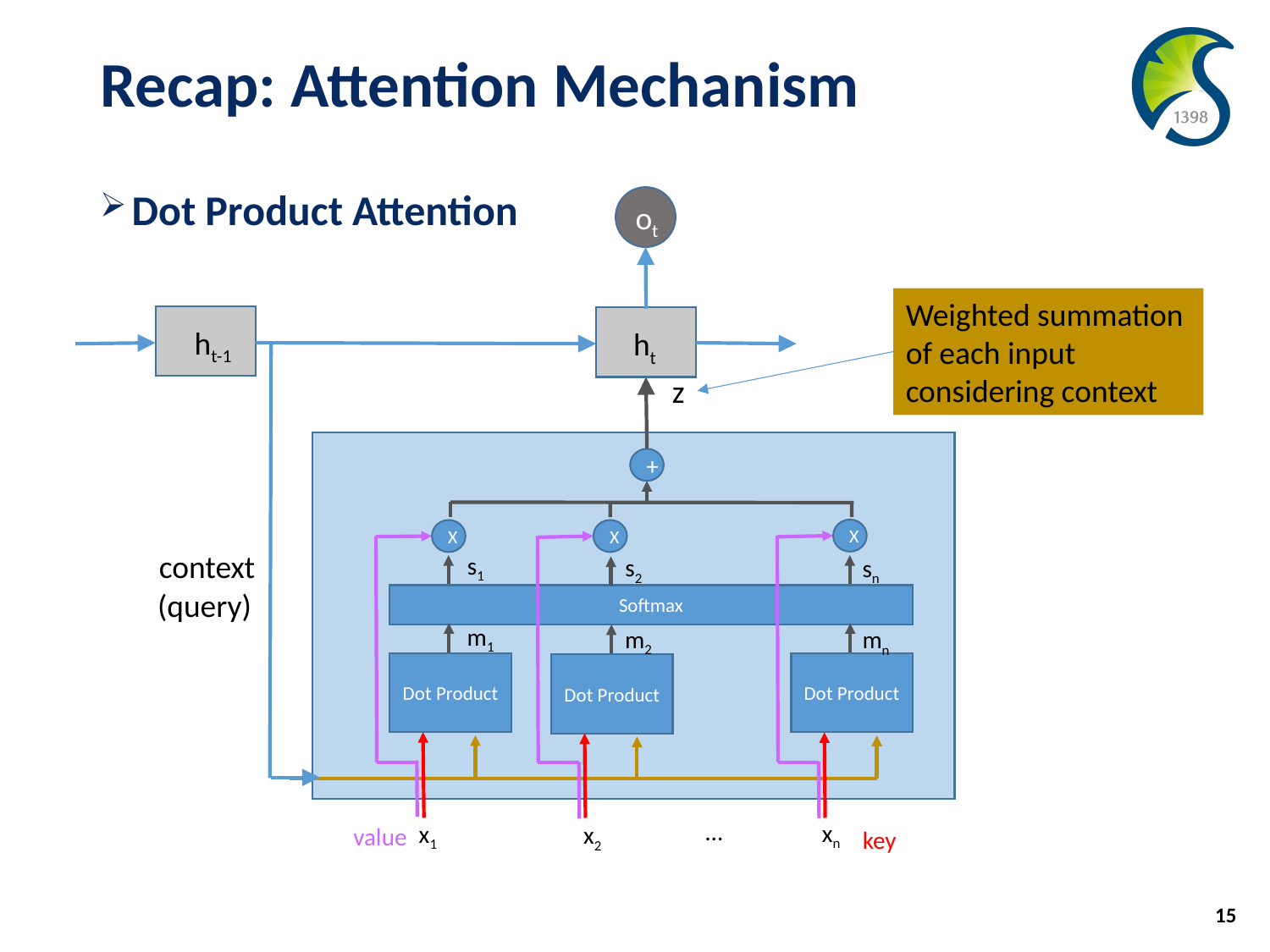

# Recap: Attention Mechanism
Dot Product Attention

ot

ht-1
ht
context
Weighted summation
of each input
considering context
z

+
X
X
X
s1
s2
sn
(query)
Softmax
m1
m2
mn
Dot Product
Dot Product
Dot Product
…
xn
x1
x2
value
key
15